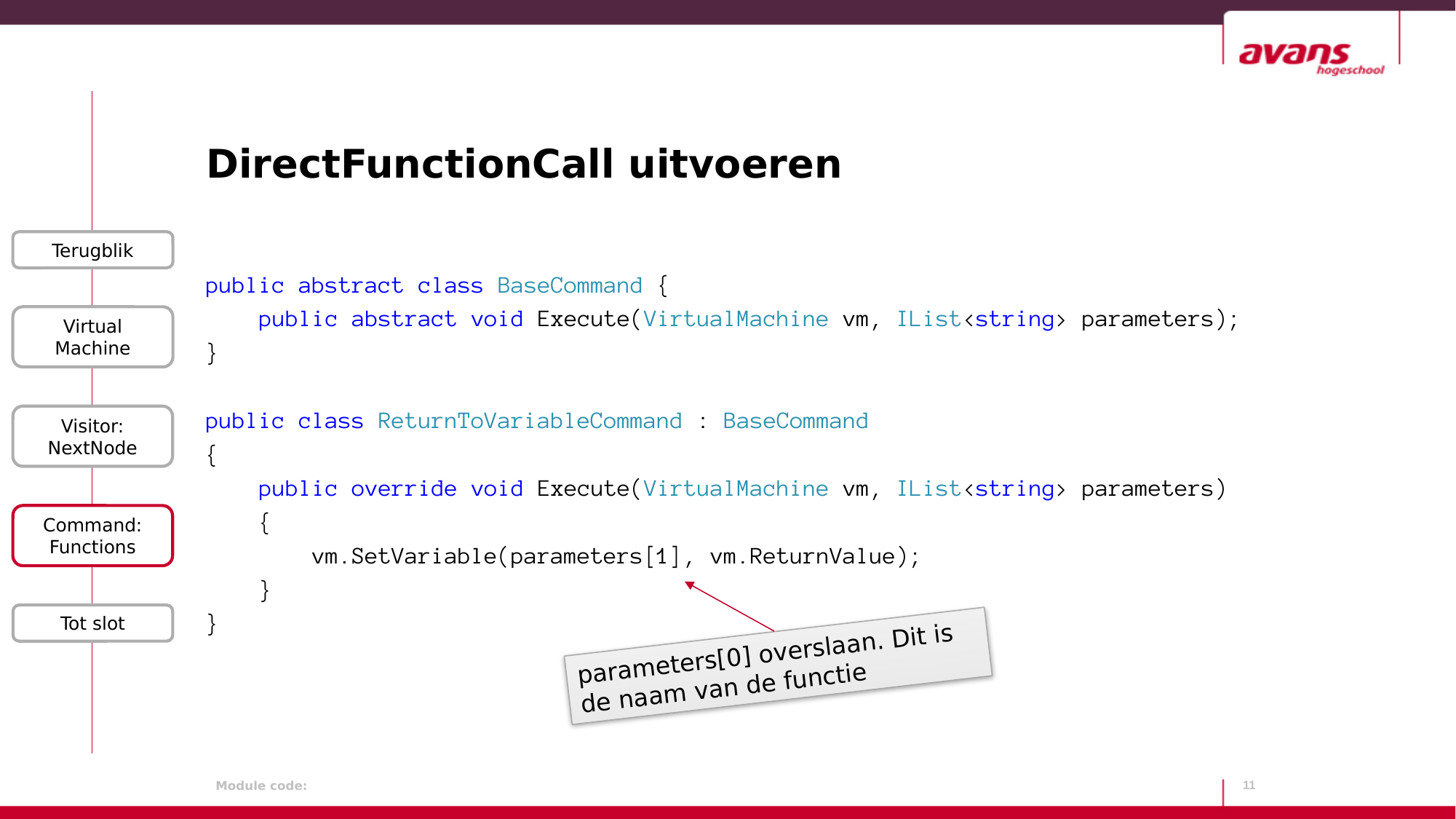

# DirectFunctionCall uitvoeren
Terugblik
public abstract class BaseCommand {
    public abstract void Execute(VirtualMachine vm, IList<string> parameters);
}

public class ReturnToVariableCommand : BaseCommand
{
    public override void Execute(VirtualMachine vm, IList<string> parameters)
    {
        vm.SetVariable(parameters[1], vm.ReturnValue);
    }
}

Virtual Machine
Visitor: NextNode
Command: Functions
Tot slot
parameters[0] overslaan. Dit is de naam van de functie
11